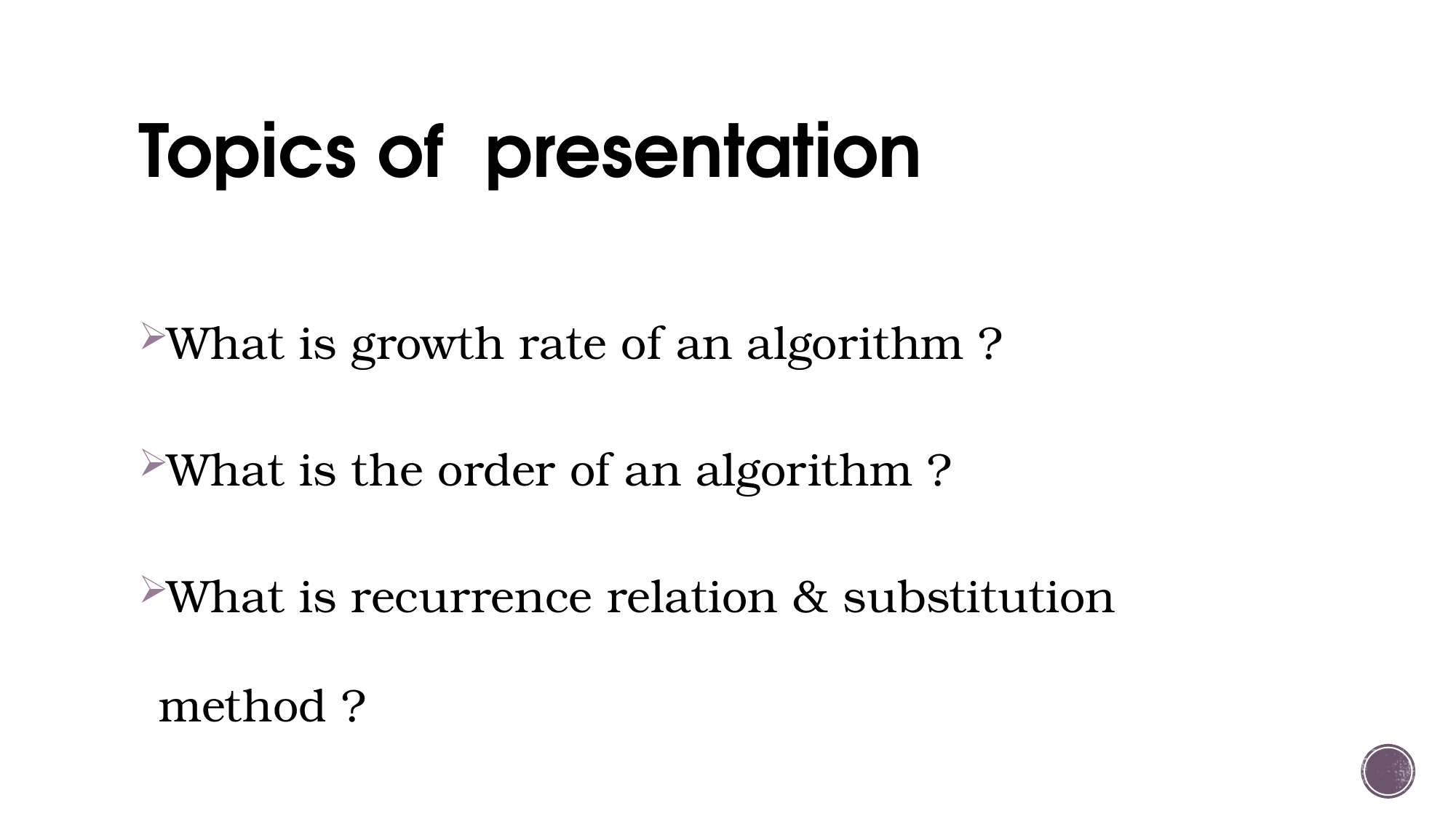

# Topics of  presentation
What is growth rate of an algorithm ?
What is the order of an algorithm ?
What is recurrence relation & substitution method ?